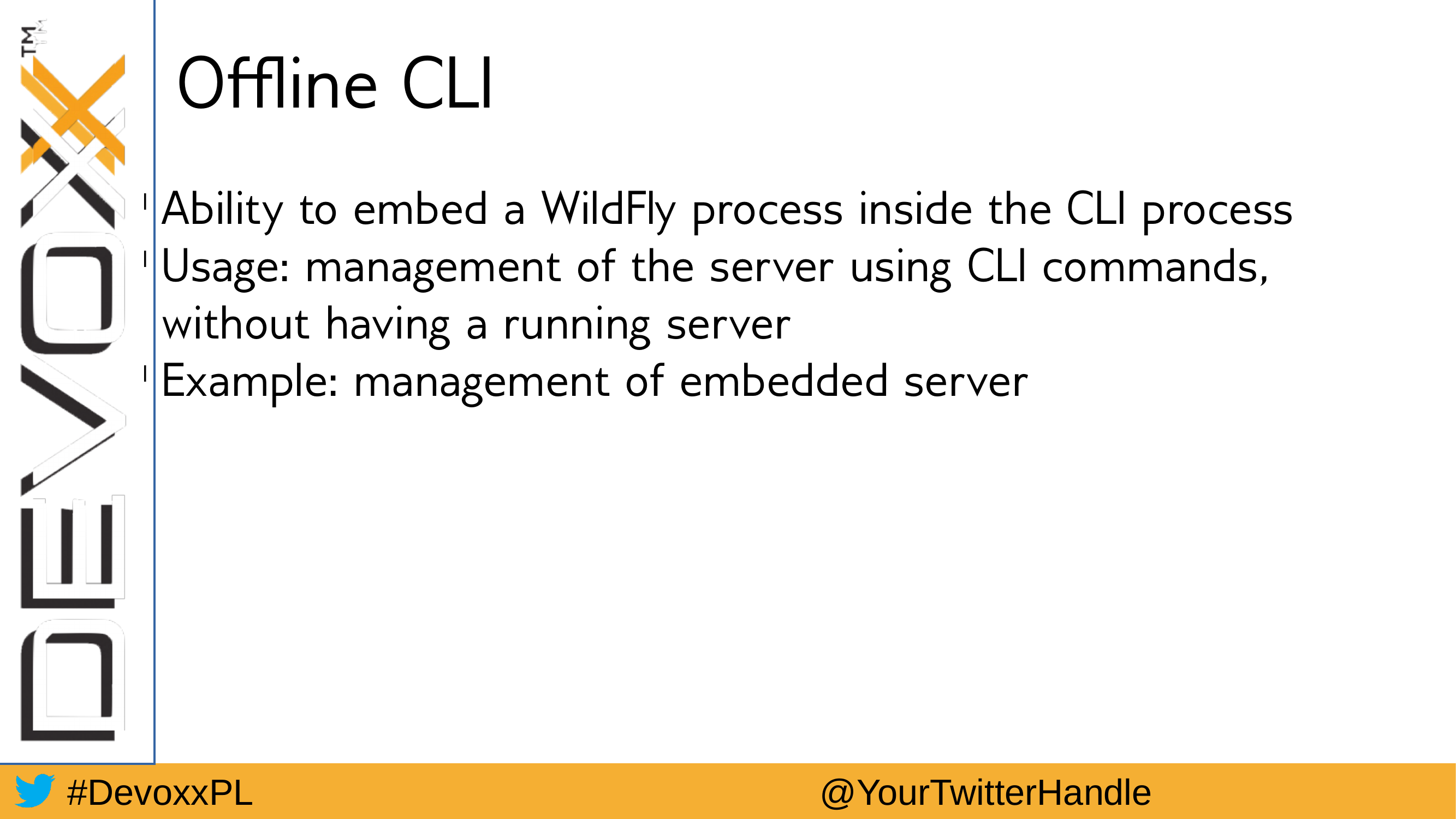

Offline CLI
Ability to embed a WildFly process inside the CLI process
Usage: management of the server using CLI commands, without having a running server
Example: management of embedded server